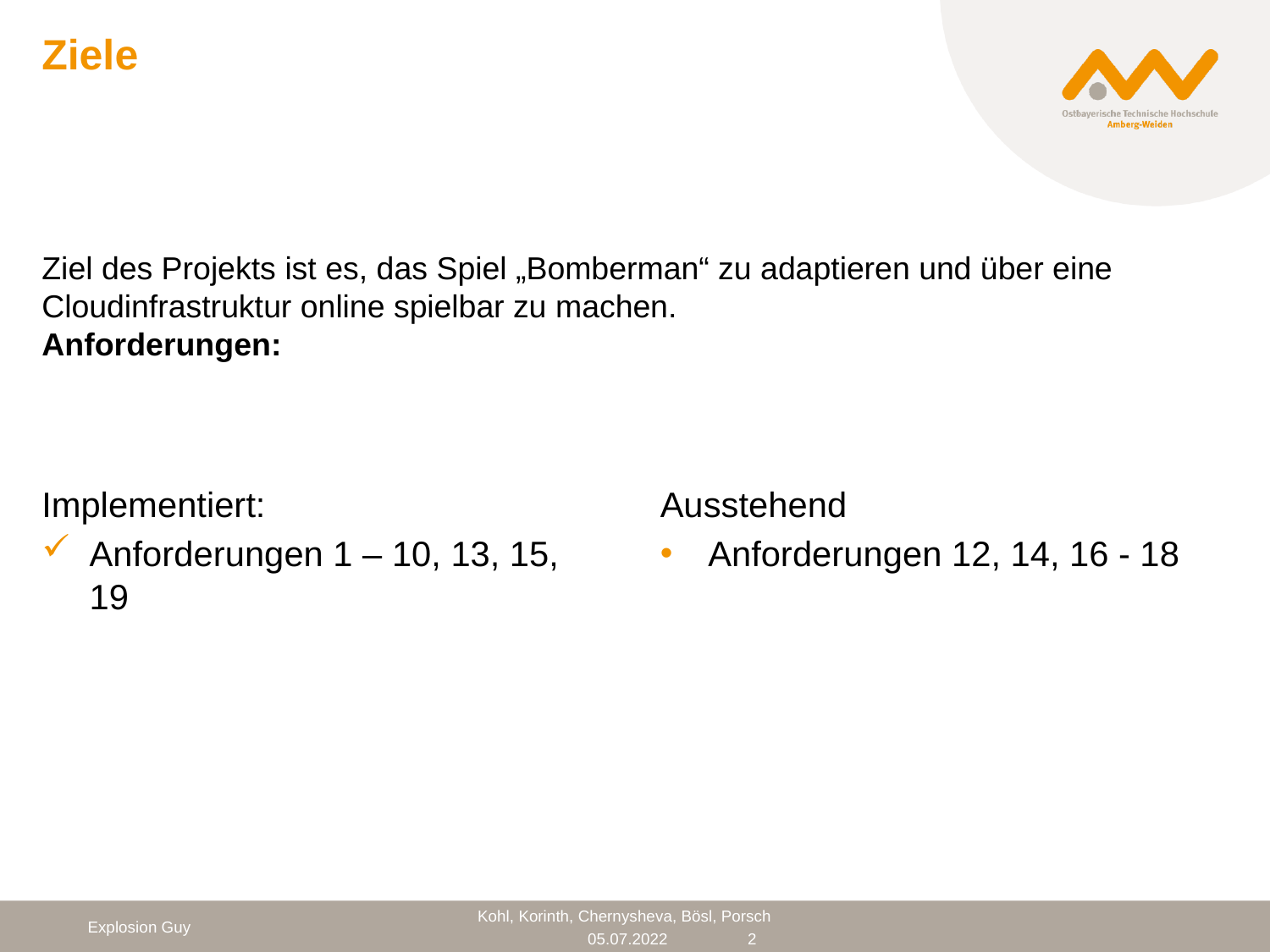

# Ziele
Ziel des Projekts ist es, das Spiel „Bomberman“ zu adaptieren und über eine Cloudinfrastruktur online spielbar zu machen.
Anforderungen:
Implementiert:
Anforderungen 1 – 10, 13, 15, 19
Ausstehend
Anforderungen 12, 14, 16 - 18
Explosion Guy
2
05.07.2022